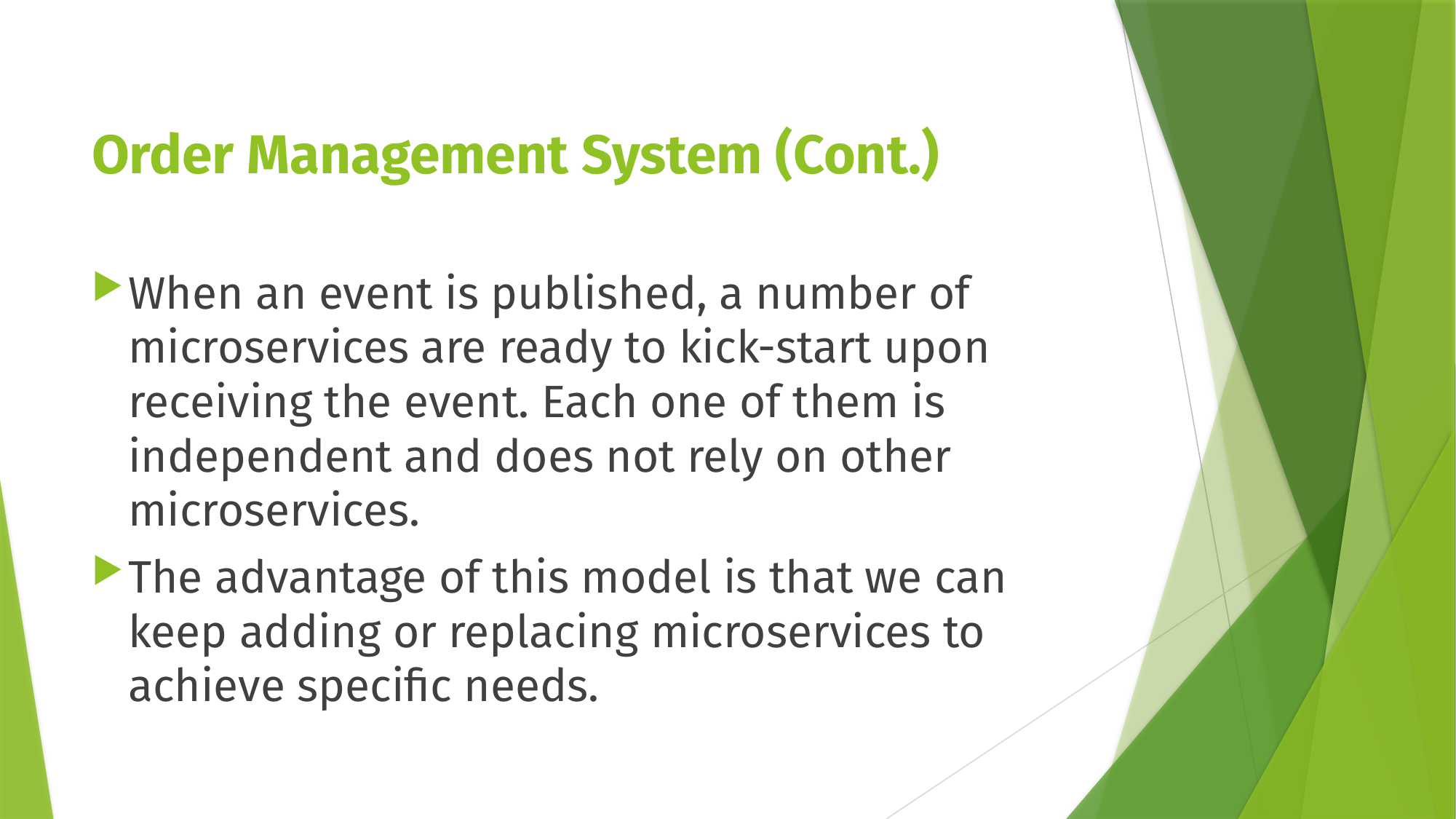

# Order Management System (Cont.)
When an event is published, a number of microservices are ready to kick-start upon receiving the event. Each one of them is independent and does not rely on other microservices.
The advantage of this model is that we can keep adding or replacing microservices to achieve specific needs.